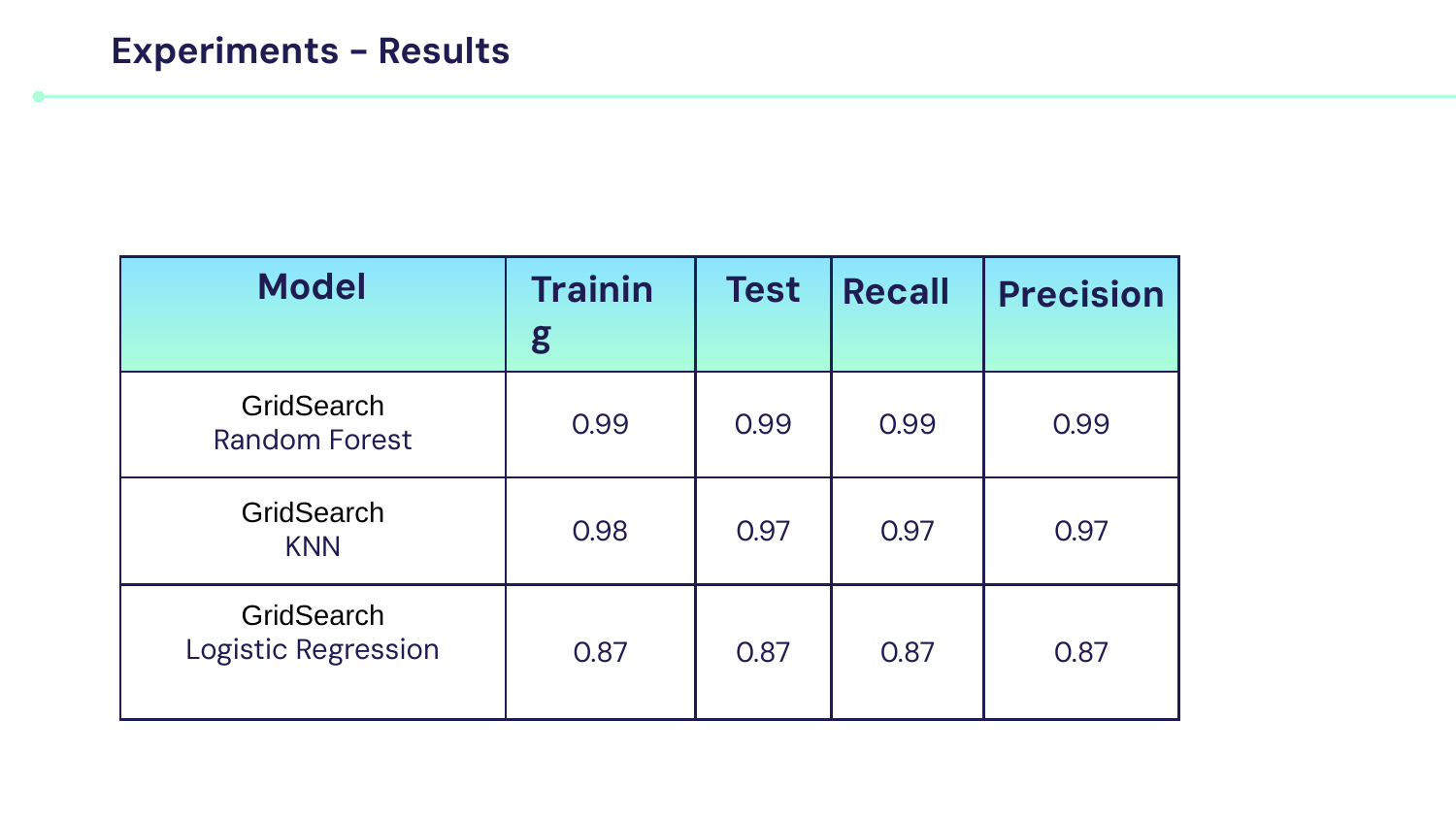

Experiments - Results
Model
Training
Test
Recall
Precision
|  |  |  |  |  |
| --- | --- | --- | --- | --- |
| GridSearch Random Forest | 0.99 | 0.99 | 0.99 | 0.99 |
| GridSearch KNN | 0.98 | 0.97 | 0.97 | 0.97 |
| GridSearch Logistic Regression | 0.87 | 0.87 | 0.87 | 0.87 |